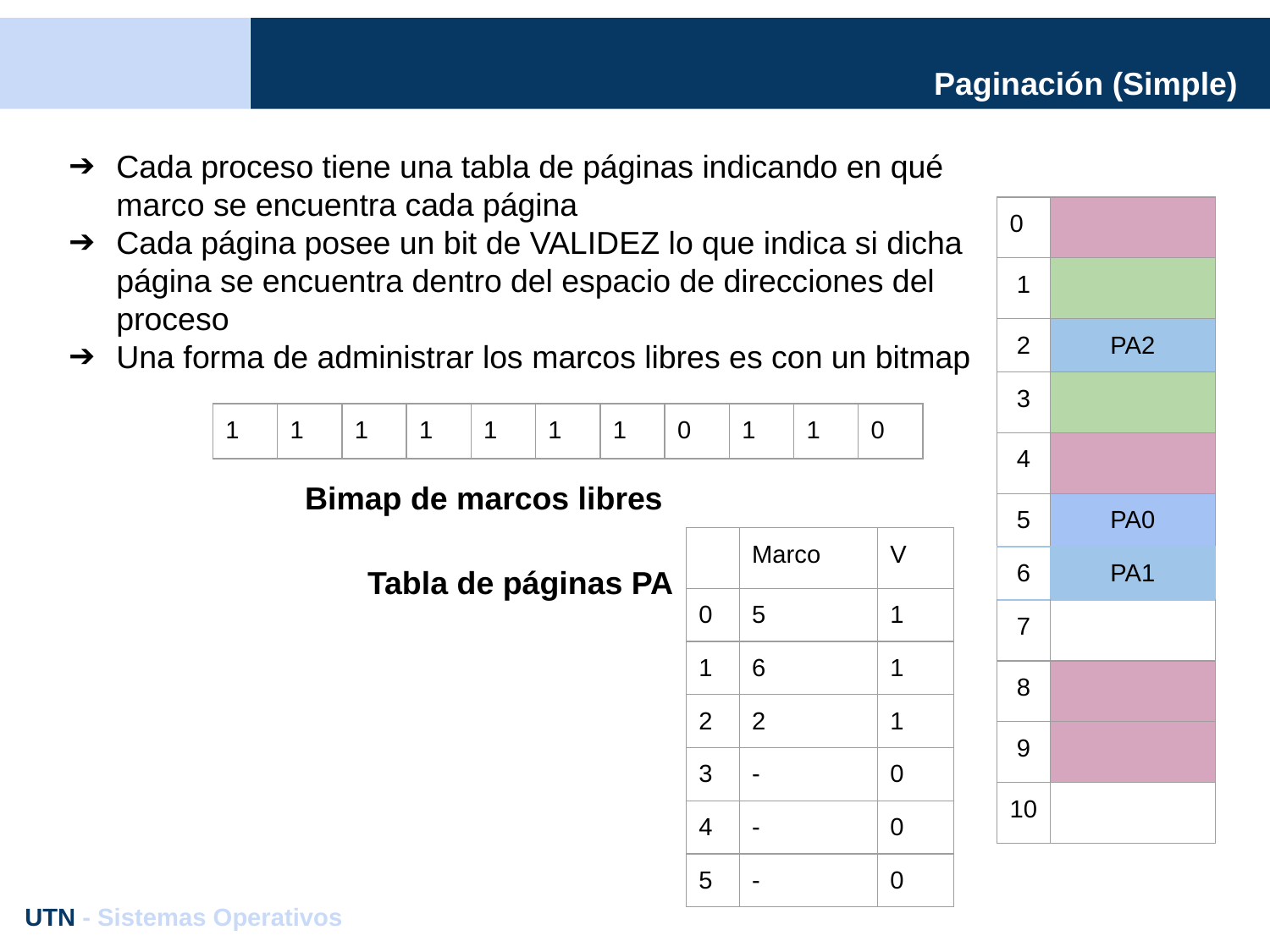

# Paginación (Simple)
Cada proceso tiene una tabla de páginas indicando en qué marco se encuentra cada página
Cada página posee un bit de VALIDEZ lo que indica si dicha página se encuentra dentro del espacio de direcciones del proceso
Una forma de administrar los marcos libres es con un bitmap
| 0 |  |
| --- | --- |
| 1 |  |
| 2 | PA2 |
| 3 |  |
| 4 |  |
| 5 | PA0 |
| 6 | PA1 |
| 7 |  |
| 8 |  |
| 9 |  |
| 10 |  |
| 1 | 1 | 1 | 1 | 1 | 1 | 1 | 0 | 1 | 1 | 0 |
| --- | --- | --- | --- | --- | --- | --- | --- | --- | --- | --- |
Bimap de marcos libres
|  | Marco | V |
| --- | --- | --- |
| 0 | 5 | 1 |
| 1 | 6 | 1 |
| 2 | 2 | 1 |
| 3 | - | 0 |
| 4 | - | 0 |
| 5 | - | 0 |
Tabla de páginas PA
UTN - Sistemas Operativos